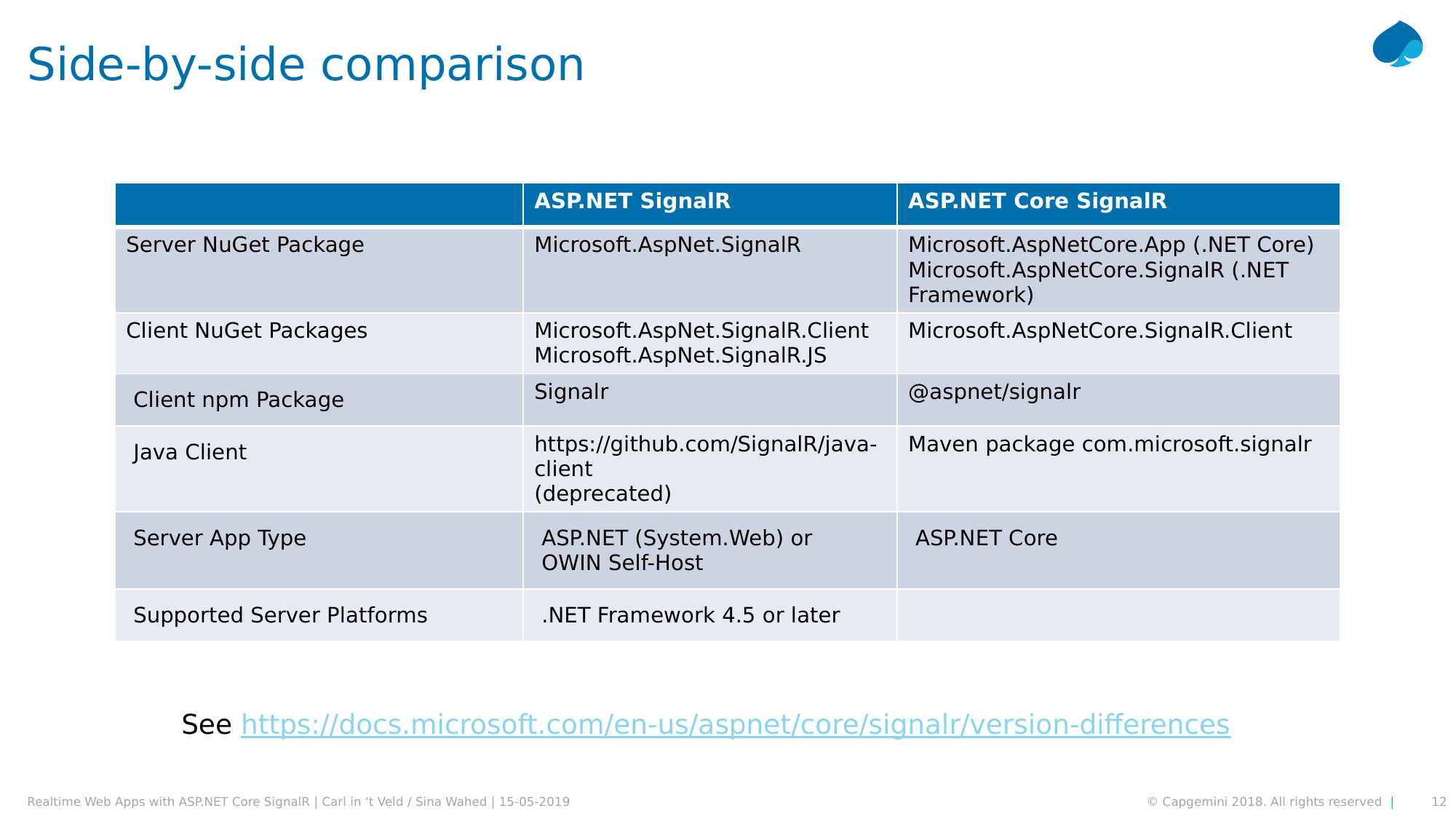

# Side-by-side comparison
|  | ASP.NET SignalR | ASP.NET Core SignalR |
| --- | --- | --- |
| Server NuGet Package | Microsoft.AspNet.SignalR | Microsoft.AspNetCore.App (.NET Core) Microsoft.AspNetCore.SignalR (.NET Framework) |
| Client NuGet Packages | Microsoft.AspNet.SignalR.Client Microsoft.AspNet.SignalR.JS | Microsoft.AspNetCore.SignalR.Client |
| Client npm Package | Signalr | @aspnet/signalr |
| Java Client | https://github.com/SignalR/java-client (deprecated) | Maven package com.microsoft.signalr |
| Server App Type | ASP.NET (System.Web) or OWIN Self-Host | ASP.NET Core |
| Supported Server Platforms | .NET Framework 4.5 or later |  |
See https://docs.microsoft.com/en-us/aspnet/core/signalr/version-differences